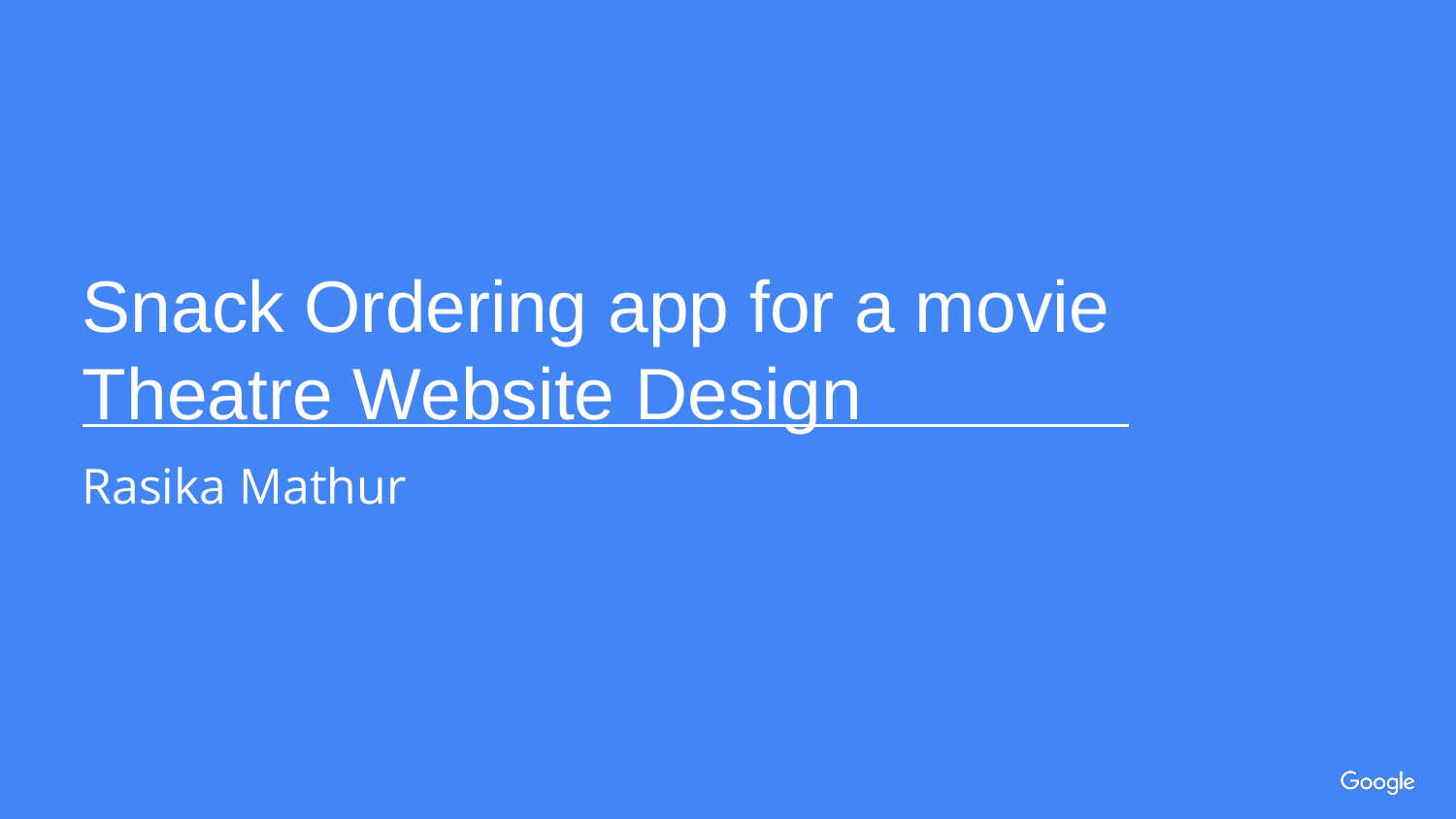

Snack Ordering app for a movie Theatre Website Design

Rasika Mathur